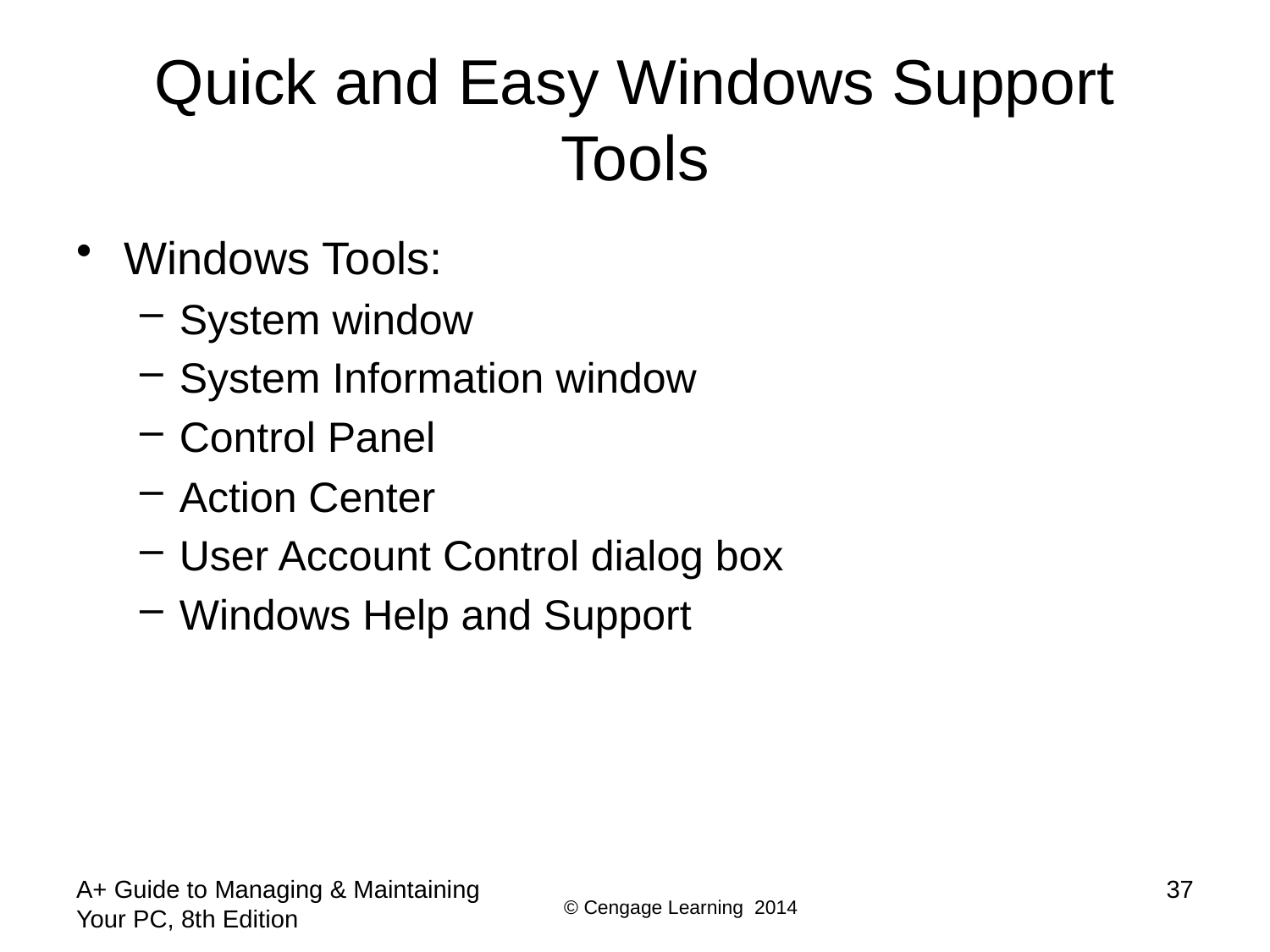

# Quick and Easy Windows Support Tools
Windows Tools:
System window
System Information window
Control Panel
Action Center
User Account Control dialog box
Windows Help and Support
A+ Guide to Managing & Maintaining Your PC, 8th Edition
37